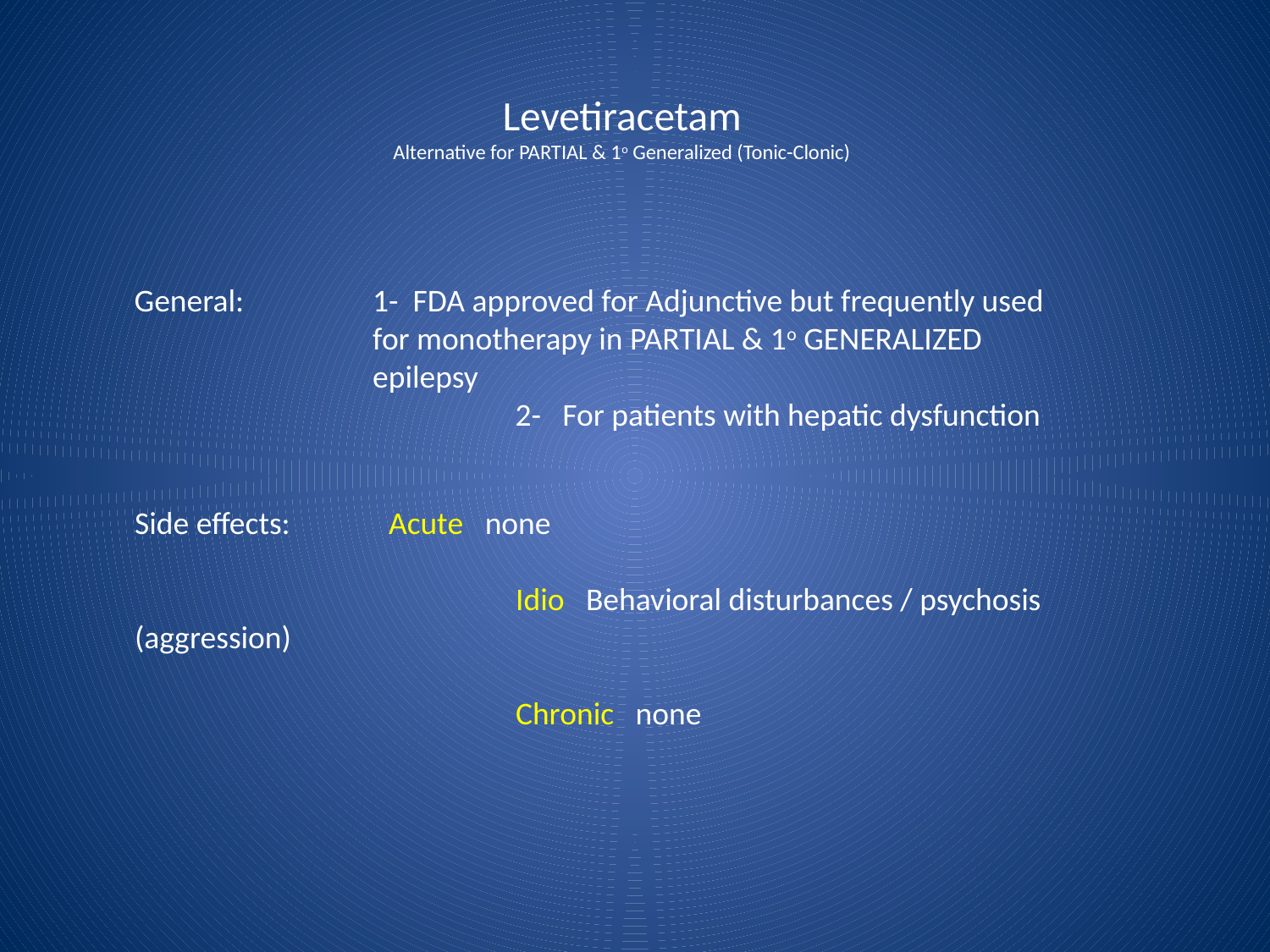

# Levetiracetam Alternative for PARTIAL & 1o Generalized (Tonic-Clonic)
General:	1-  FDA approved for Adjunctive but frequently used for monotherapy in PARTIAL & 1o GENERALIZED  epilepsy
			2-   For patients with hepatic dysfunction
Side effects:	Acute   none

			Idio   Behavioral disturbances / psychosis (aggression)

			Chronic   none